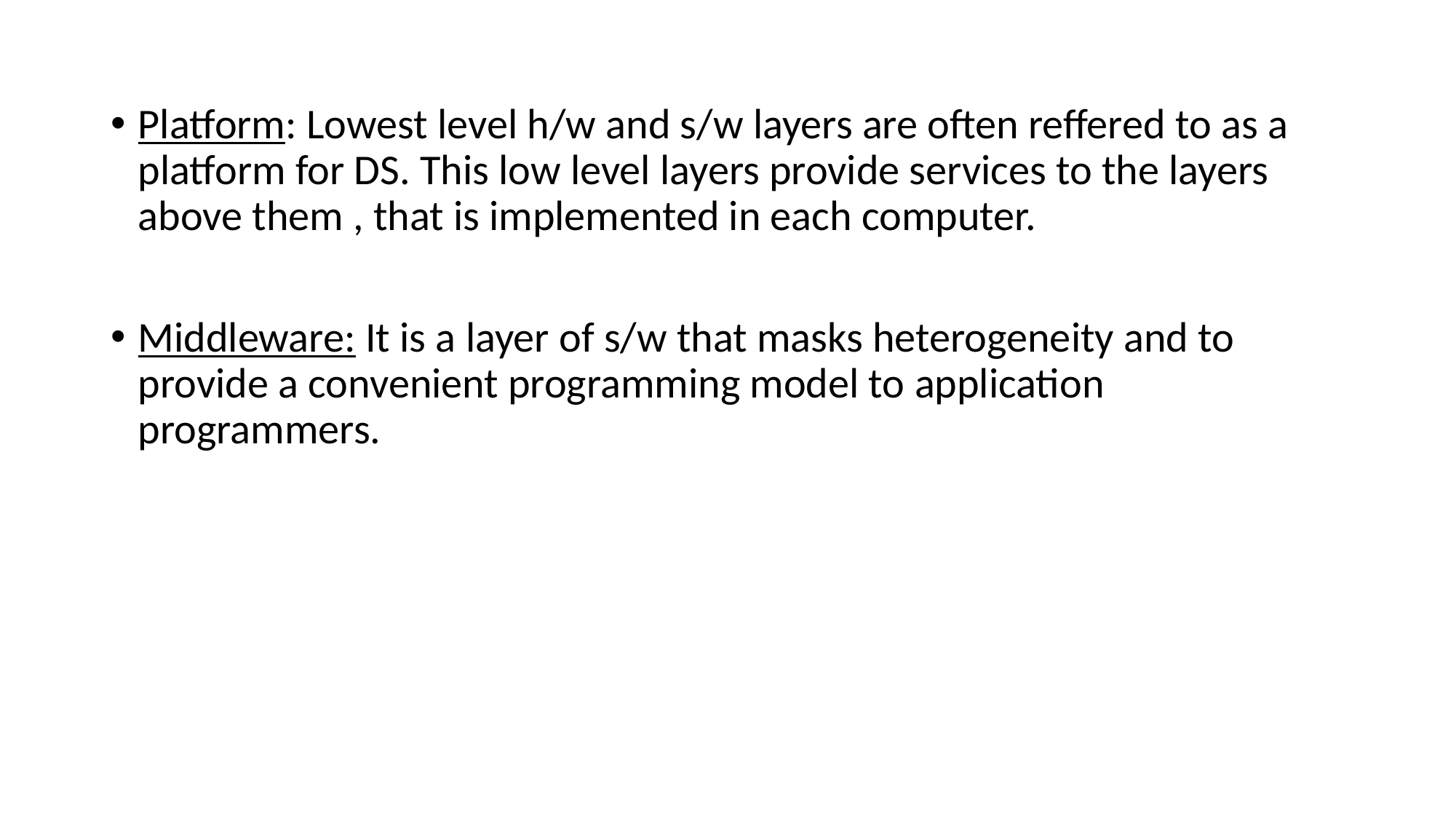

Platform: Lowest level h/w and s/w layers are often reffered to as a platform for DS. This low level layers provide services to the layers above them , that is implemented in each computer.

Middleware: It is a layer of s/w that masks heterogeneity and to provide a convenient programming model to application programmers.